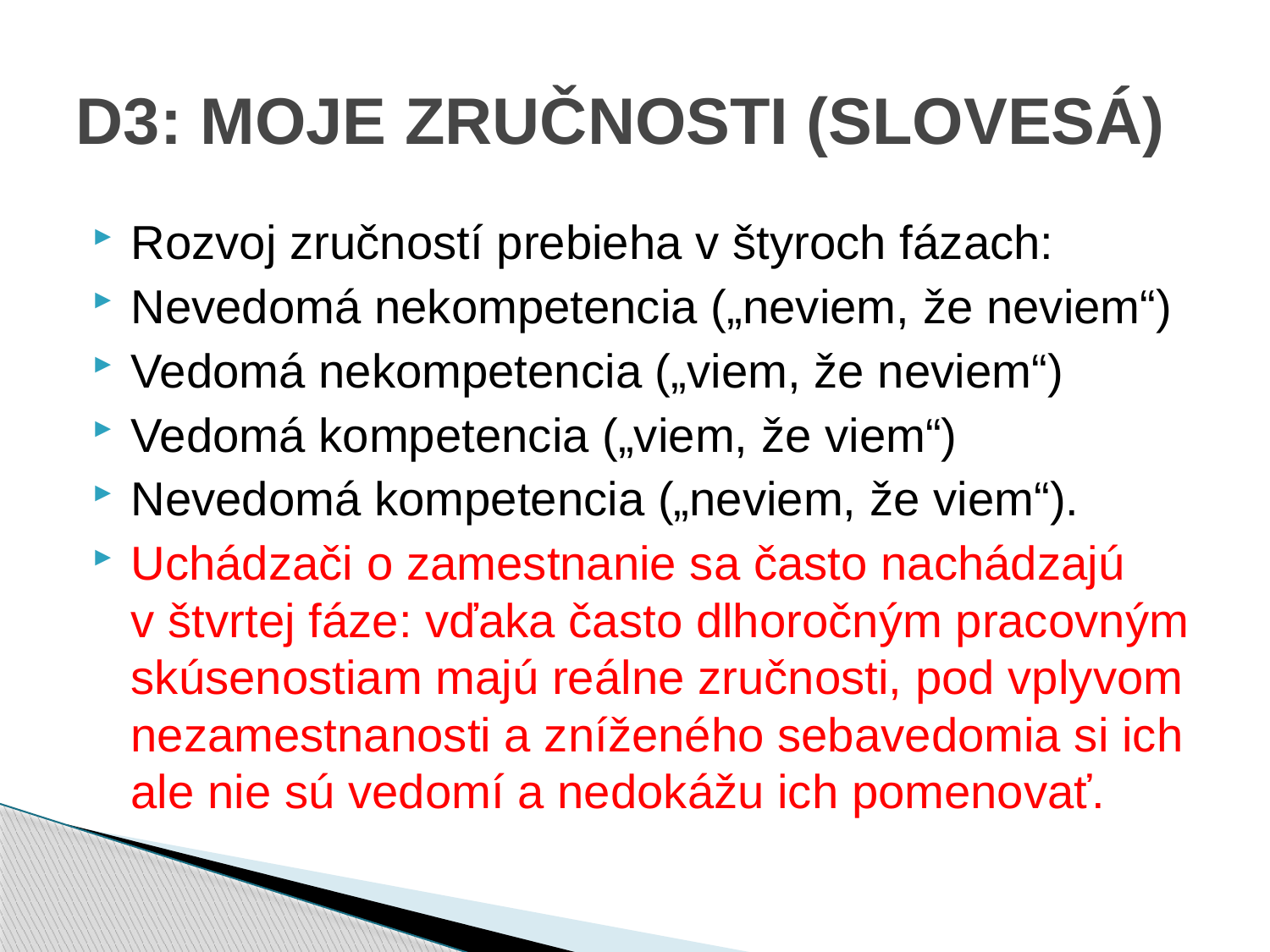

# D3: MOJE ZRUČNOSTI (SLOVESÁ)
Rozvoj zručností prebieha v štyroch fázach:
Nevedomá nekompetencia („neviem, že neviem“)
Vedomá nekompetencia („viem, že neviem“)
Vedomá kompetencia („viem, že viem“)
Nevedomá kompetencia („neviem, že viem“).
Uchádzači o zamestnanie sa často nachádzajú v štvrtej fáze: vďaka často dlhoročným pracovným skúsenostiam majú reálne zručnosti, pod vplyvom nezamestnanosti a zníženého sebavedomia si ich ale nie sú vedomí a nedokážu ich pomenovať.